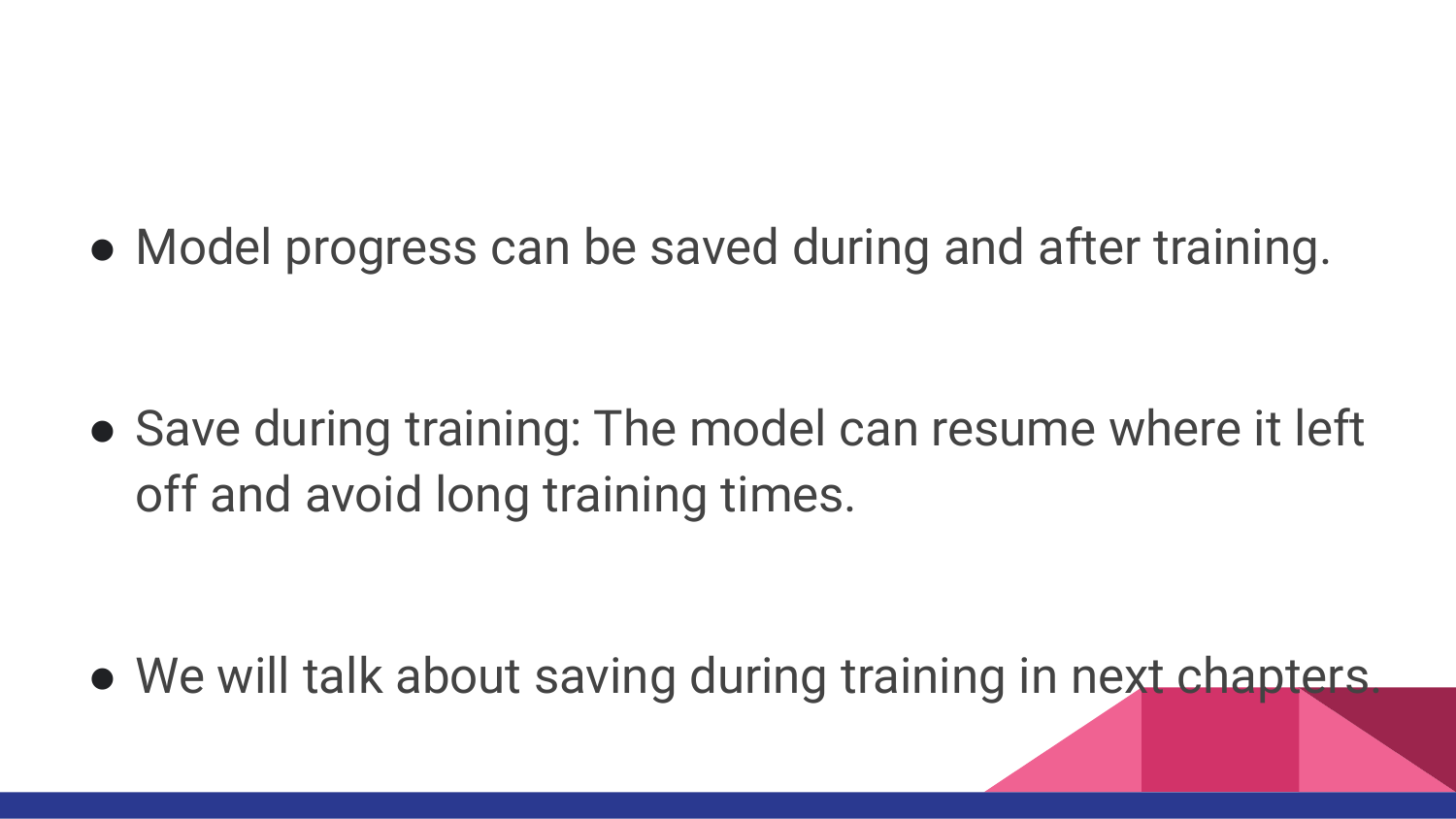

#
Model progress can be saved during and after training.

Save during training: The model can resume where it left off and avoid long training times.

We will talk about saving during training in next chapters.